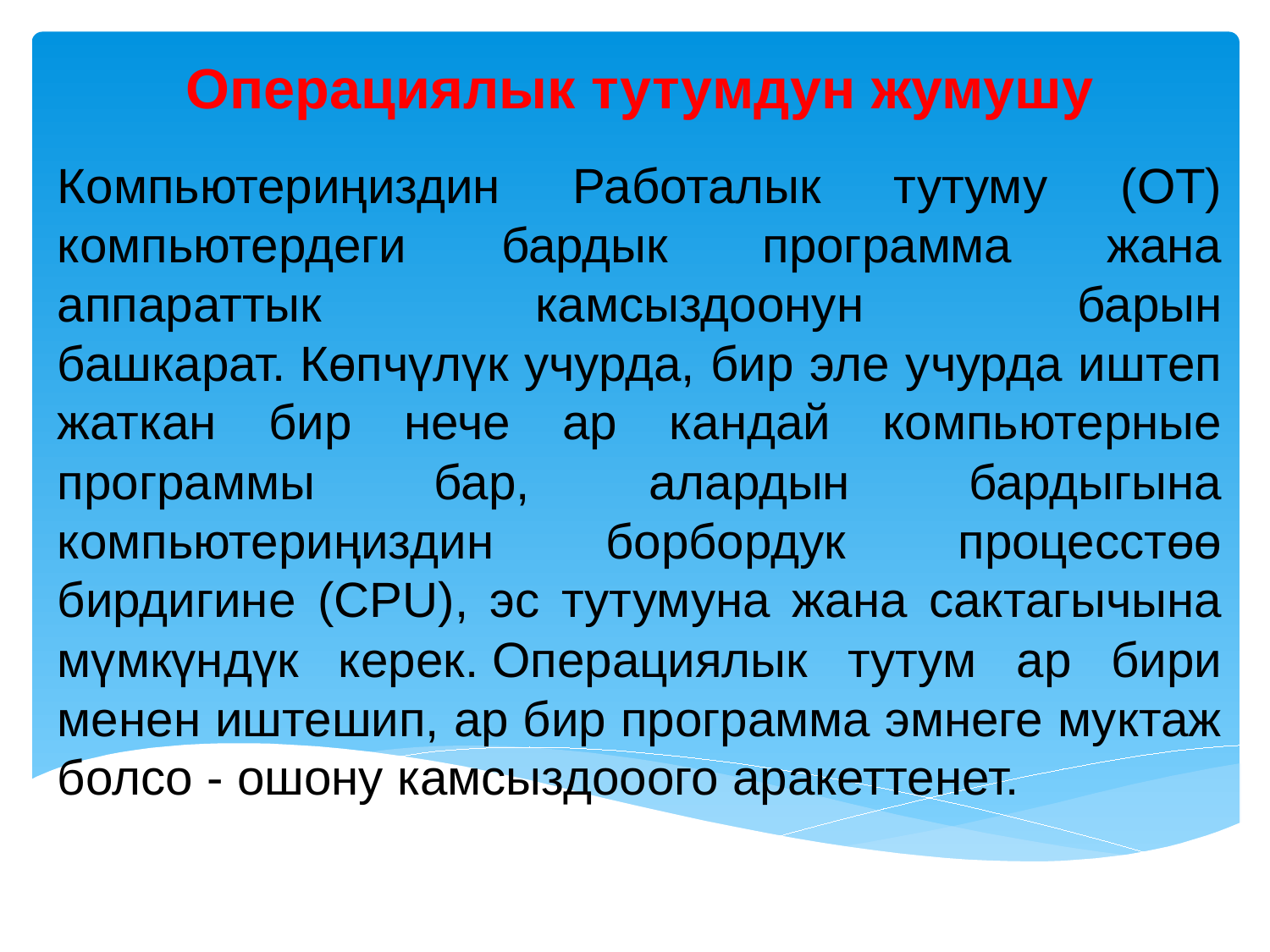

Операциялык тутумдун жумушу

Компьютериңиздин Работалык тутуму (ОТ) компьютердеги бардык программа жана аппараттык камсыздоонун барын башкарат. Көпчүлүк учурда, бир эле учурда иштеп жаткан бир нече ар кандай компьютерные программы бар, алардын бардыгына компьютериңиздин борбордук процесстөө бирдигине (CPU), эс тутумуна жана сактагычына мүмкүндүк керек. Операциялык тутум ар бири менен иштешип, ар бир программа эмнеге муктаж болсо - ошону камсыздооого аракеттенет.